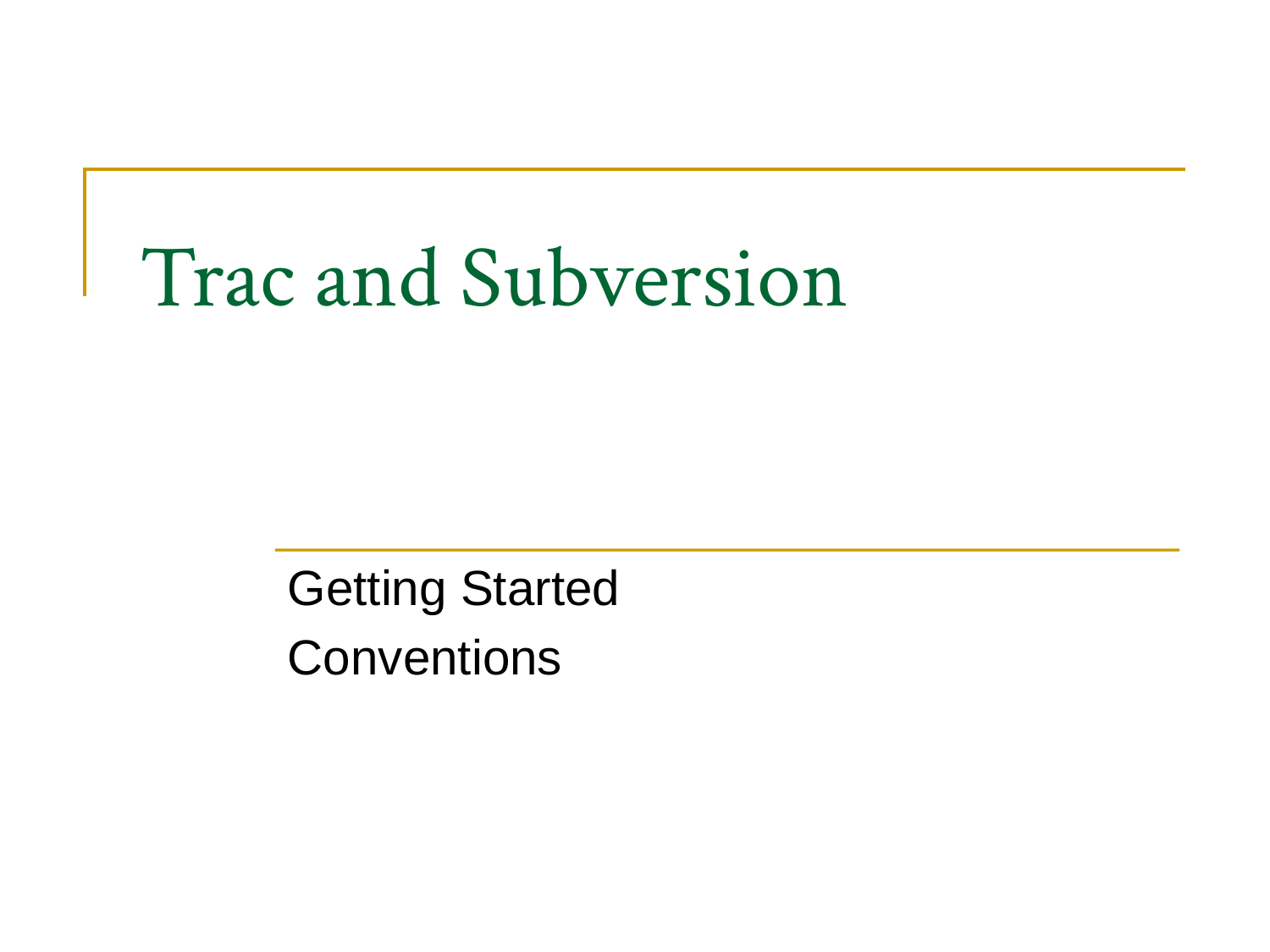

# Trac and Subversion
Getting Started
Conventions